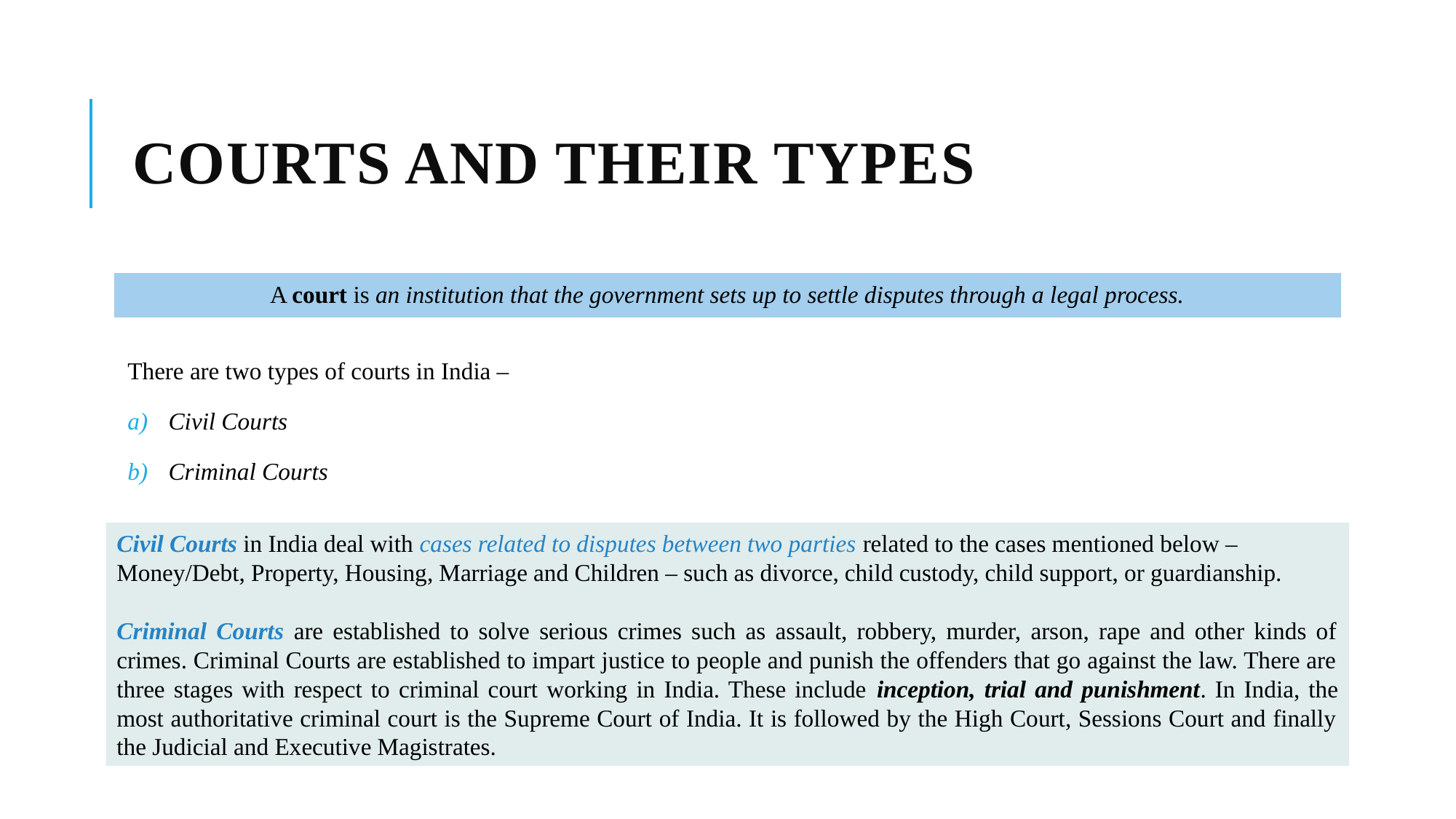

# COURTS AND THEIR TYPES
A court is an institution that the government sets up to settle disputes through a legal process.
There are two types of courts in India –
Civil Courts
Criminal Courts
Civil Courts in India deal with cases related to disputes between two parties related to the cases mentioned below –
Money/Debt, Property, Housing, Marriage and Children – such as divorce, child custody, child support, or guardianship.

Criminal Courts are established to solve serious crimes such as assault, robbery, murder, arson, rape and other kinds of crimes. Criminal Courts are established to impart justice to people and punish the offenders that go against the law. There are three stages with respect to criminal court working in India. These include inception, trial and punishment. In India, the most authoritative criminal court is the Supreme Court of India. It is followed by the High Court, Sessions Court and finally the Judicial and Executive Magistrates.